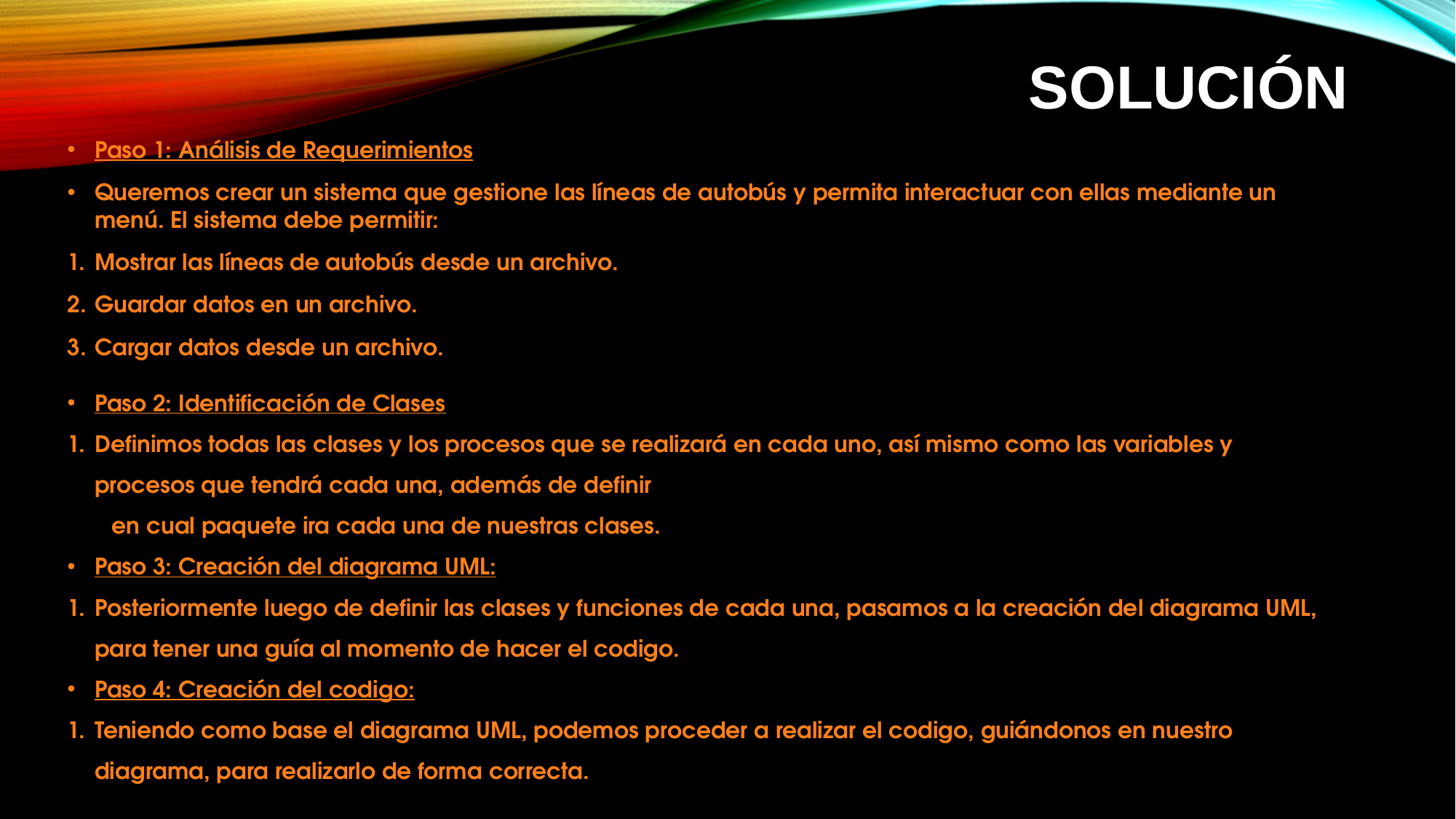

# SOLUCIÓN
Paso 1: Análisis de Requerimientos
Queremos crear un sistema que gestione las líneas de autobús y permita interactuar con ellas mediante un menú. El sistema debe permitir:
Mostrar las líneas de autobús desde un archivo.
Guardar datos en un archivo.
Cargar datos desde un archivo.
Paso 2: Identificación de Clases
Definimos todas las clases y los procesos que se realizará en cada uno, así mismo como las variables y procesos que tendrá cada una, además de definir
       en cual paquete ira cada una de nuestras clases.
Paso 3: Creación del diagrama UML:
Posteriormente luego de definir las clases y funciones de cada una, pasamos a la creación del diagrama UML, para tener una guía al momento de hacer el codigo.
Paso 4: Creación del codigo:
Teniendo como base el diagrama UML, podemos proceder a realizar el codigo, guiándonos en nuestro diagrama, para realizarlo de forma correcta.